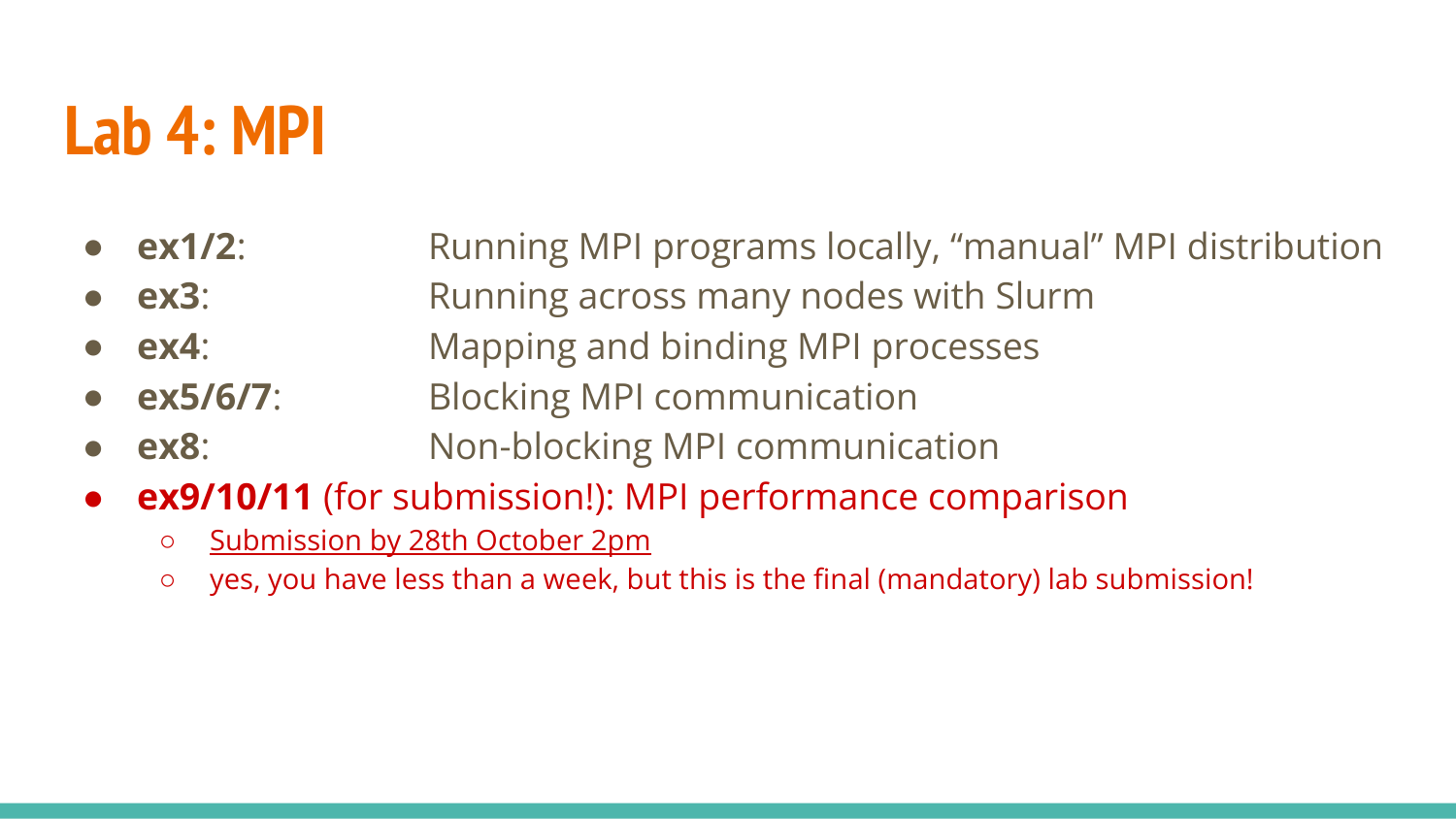

# Lab 4: MPI
ex1/2: 		Running MPI programs locally, “manual” MPI distribution
ex3: 		Running across many nodes with Slurm
ex4: 		Mapping and binding MPI processes
ex5/6/7: 	Blocking MPI communication
ex8: 		Non-blocking MPI communication
ex9/10/11 (for submission!): MPI performance comparison
Submission by 28th October 2pm
yes, you have less than a week, but this is the final (mandatory) lab submission!